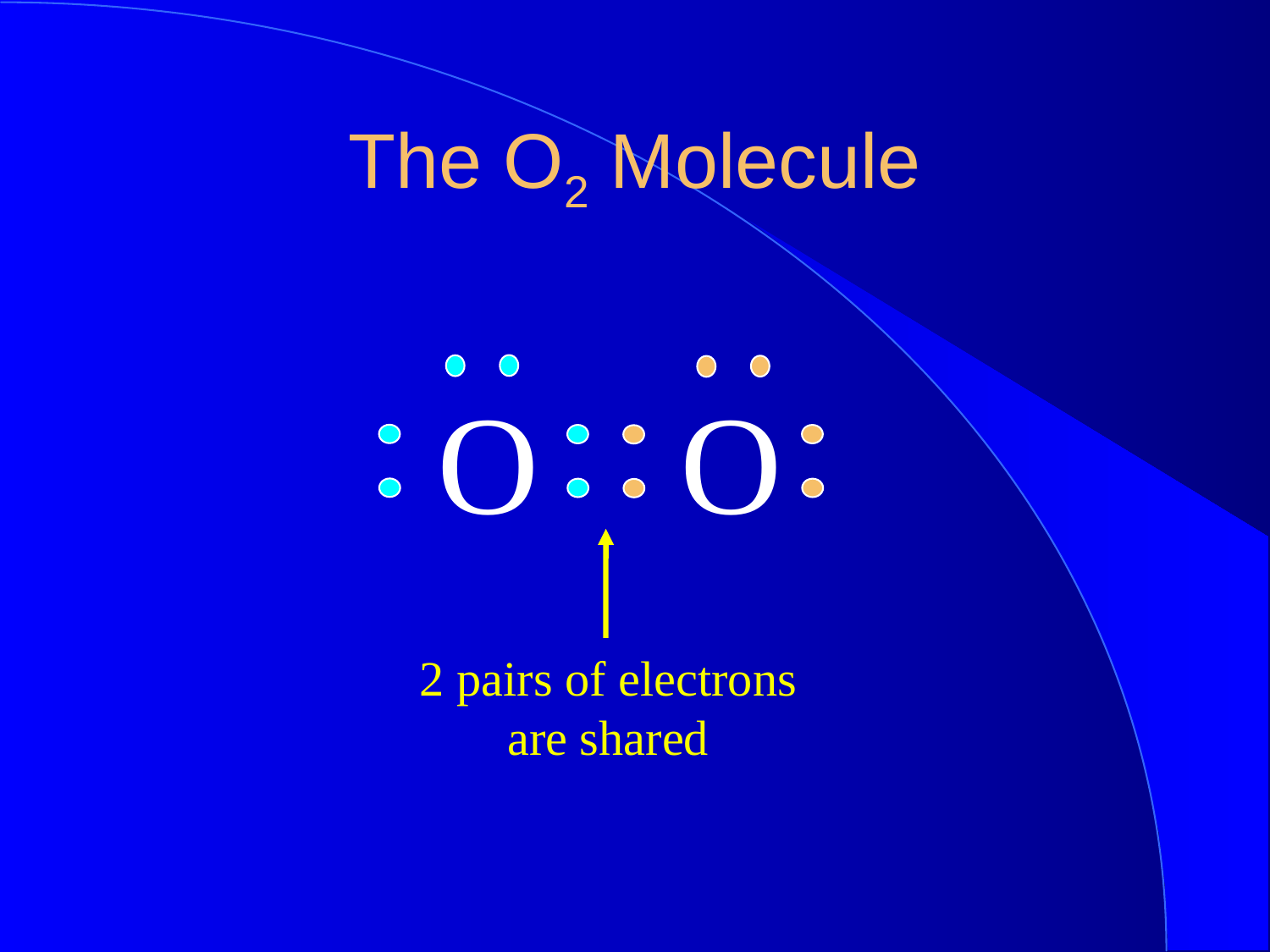

The O2 Molecule

O    O

2 pairs of electrons are shared